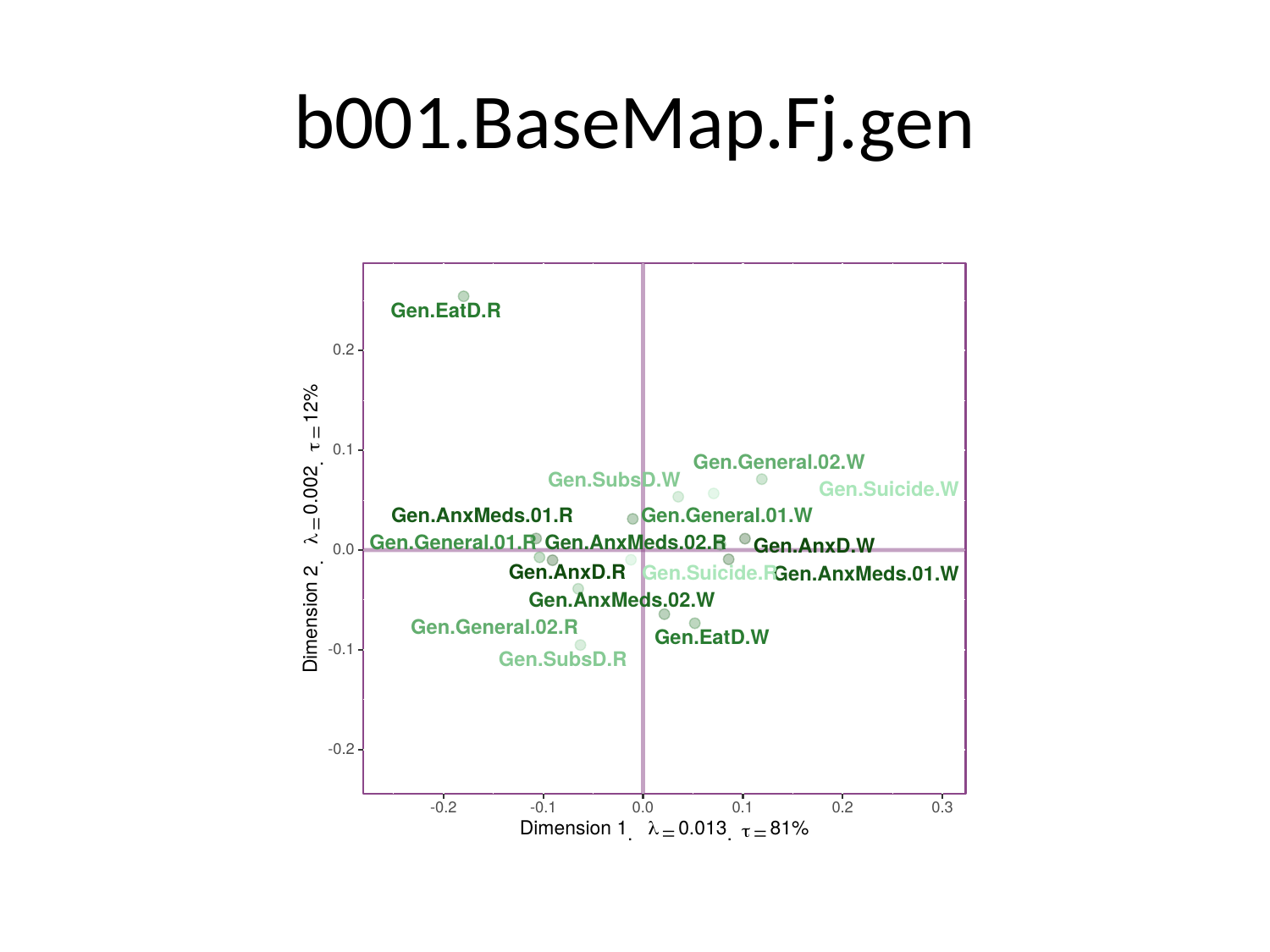

# b001.BaseMap.Fj.gen

Gen.EatD.R
0.2

%

12
=
τ
0.1

Gen.General.02.W

.
Gen.SubsD.W

Gen.Suicide.W
0.002

Gen.General.01.W
Gen.AnxMeds.01.R

=

λ

Gen.AnxMeds.02.R
Gen.General.01.R

Gen.AnxD.W
0.0

.

2
Gen.AnxD.R
Gen.Suicide.R
Gen.AnxMeds.01.W

Gen.AnxMeds.02.W

Dimension

Gen.General.02.R
Gen.EatD.W

-0.1

Gen.SubsD.R

-0.2

-0.2
0.2
0.3
-0.1
0.0
0.1
Dimension
81
0.013
%
λ
1
τ
=
=
.
.